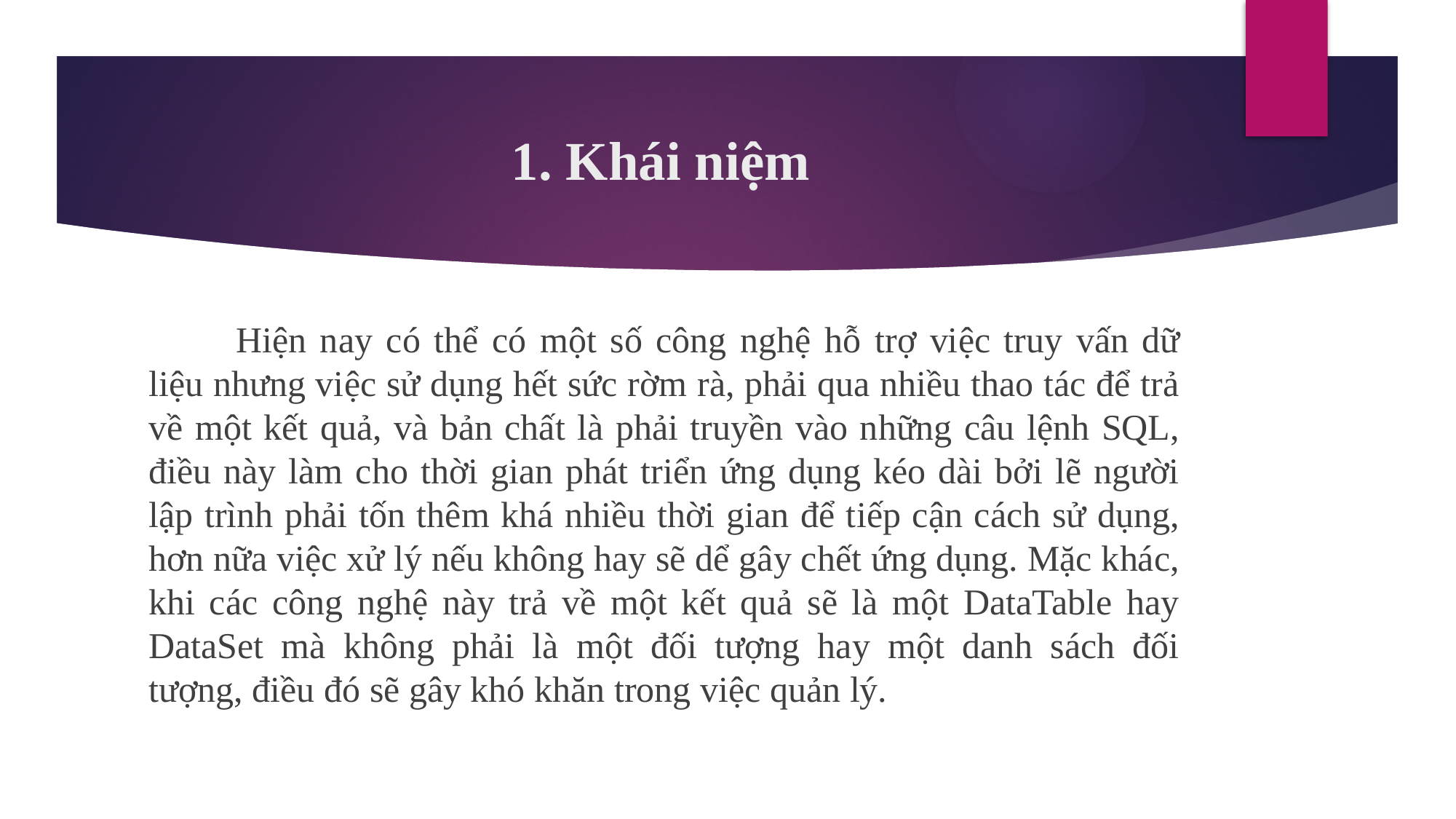

# 1. Khái niệm
	Hiện nay có thể có một số công nghệ hỗ trợ việc truy vấn dữ liệu nhưng việc sử dụng hết sức rờm rà, phải qua nhiều thao tác để trả về một kết quả, và bản chất là phải truyền vào những câu lệnh SQL, điều này làm cho thời gian phát triển ứng dụng kéo dài bởi lẽ người lập trình phải tốn thêm khá nhiều thời gian để tiếp cận cách sử dụng, hơn nữa việc xử lý nếu không hay sẽ dể gây chết ứng dụng. Mặc khác, khi các công nghệ này trả về một kết quả sẽ là một DataTable hay DataSet mà không phải là một đối tượng hay một danh sách đối tượng, điều đó sẽ gây khó khăn trong việc quản lý.